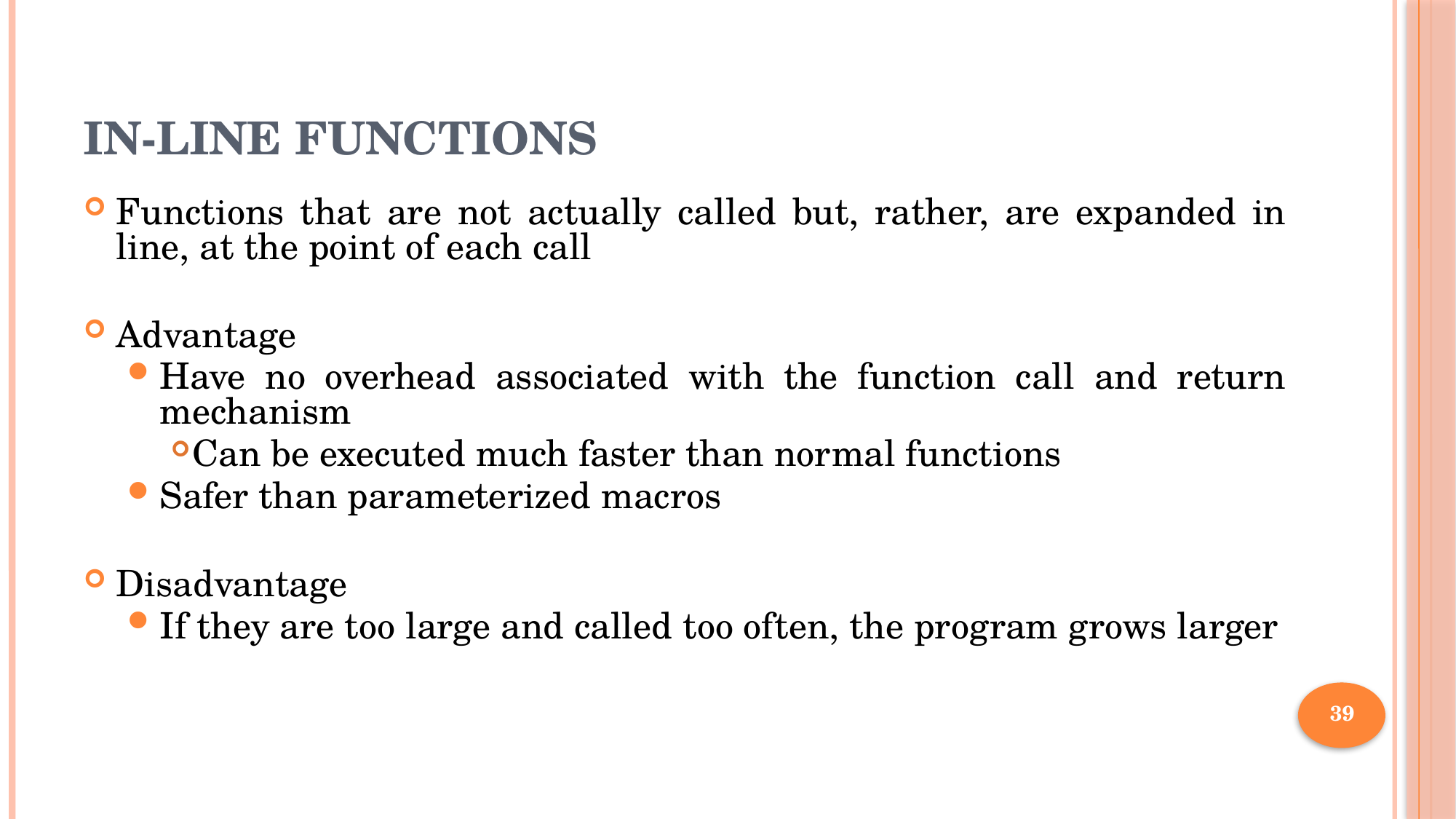

# In-line Functions
Functions that are not actually called but, rather, are expanded in line, at the point of each call

Advantage
Have no overhead associated with the function call and return mechanism
Can be executed much faster than normal functions
Safer than parameterized macros

Disadvantage
If they are too large and called too often, the program grows larger
39